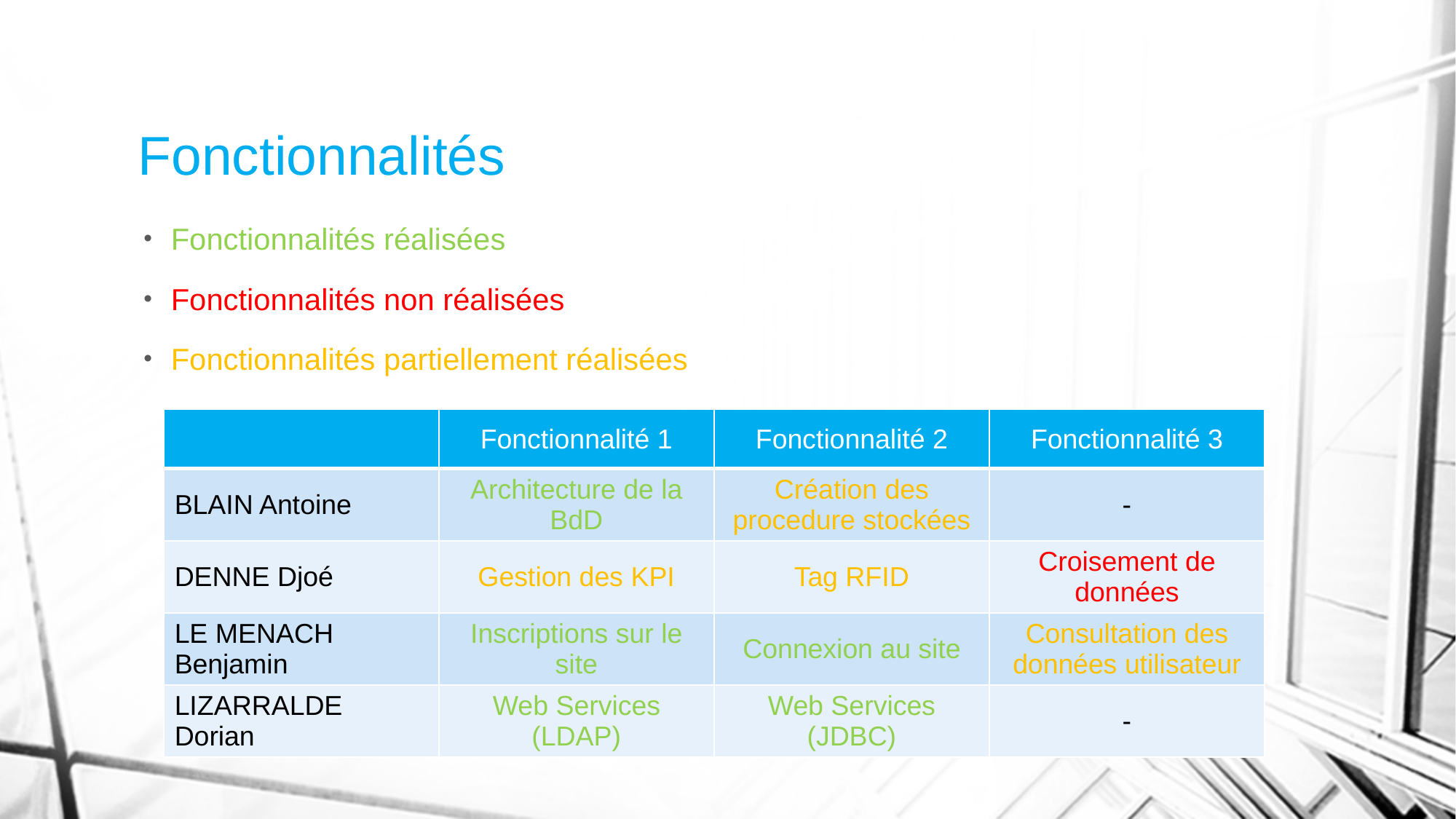

# Fonctionnalités
Fonctionnalités réalisées
Fonctionnalités non réalisées
Fonctionnalités partiellement réalisées
|  | Fonctionnalité 1 | Fonctionnalité 2 | Fonctionnalité 3 |
| --- | --- | --- | --- |
| BLAIN Antoine | Architecture de la BdD | Création des procedure stockées | - |
| DENNE Djoé | Gestion des KPI | Tag RFID | Croisement de données |
| LE MENACH Benjamin | Inscriptions sur le site | Connexion au site | Consultation des données utilisateur |
| LIZARRALDE Dorian | Web Services (LDAP) | Web Services (JDBC) | - |